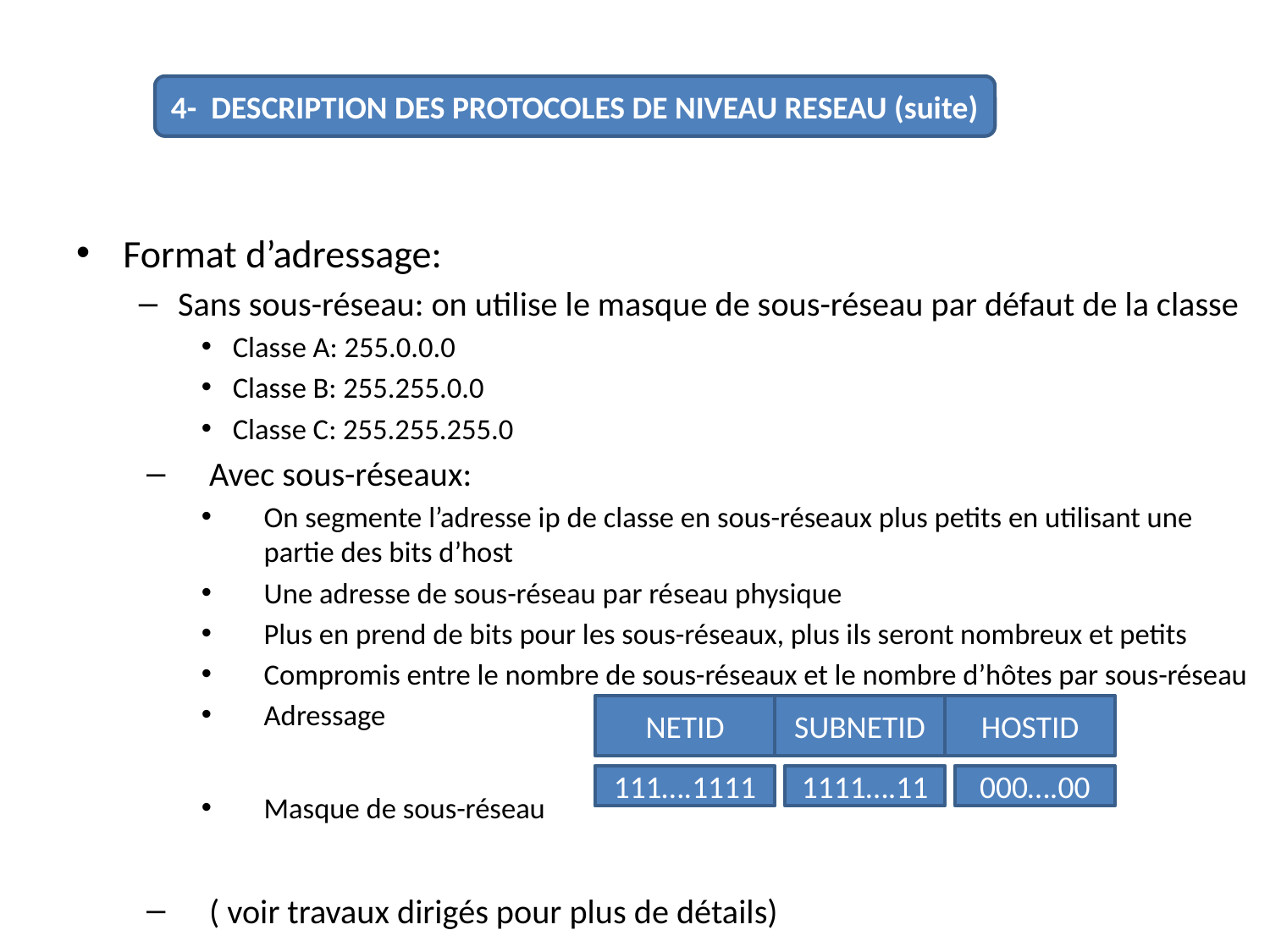

#
4-  DESCRIPTION DES PROTOCOLES DE NIVEAU RESEAU (suite)
Format d’adressage:
Sans sous-réseau: on utilise le masque de sous-réseau par défaut de la classe
Classe A: 255.0.0.0
Classe B: 255.255.0.0
Classe C: 255.255.255.0
Avec sous-réseaux:
On segmente l’adresse ip de classe en sous-réseaux plus petits en utilisant une partie des bits d’host
Une adresse de sous-réseau par réseau physique
Plus en prend de bits pour les sous-réseaux, plus ils seront nombreux et petits
Compromis entre le nombre de sous-réseaux et le nombre d’hôtes par sous-réseau
Adressage

Masque de sous-réseau

( voir travaux dirigés pour plus de détails)
NETID
SUBNETID
HOSTID
111….1111
1111….11
000….00